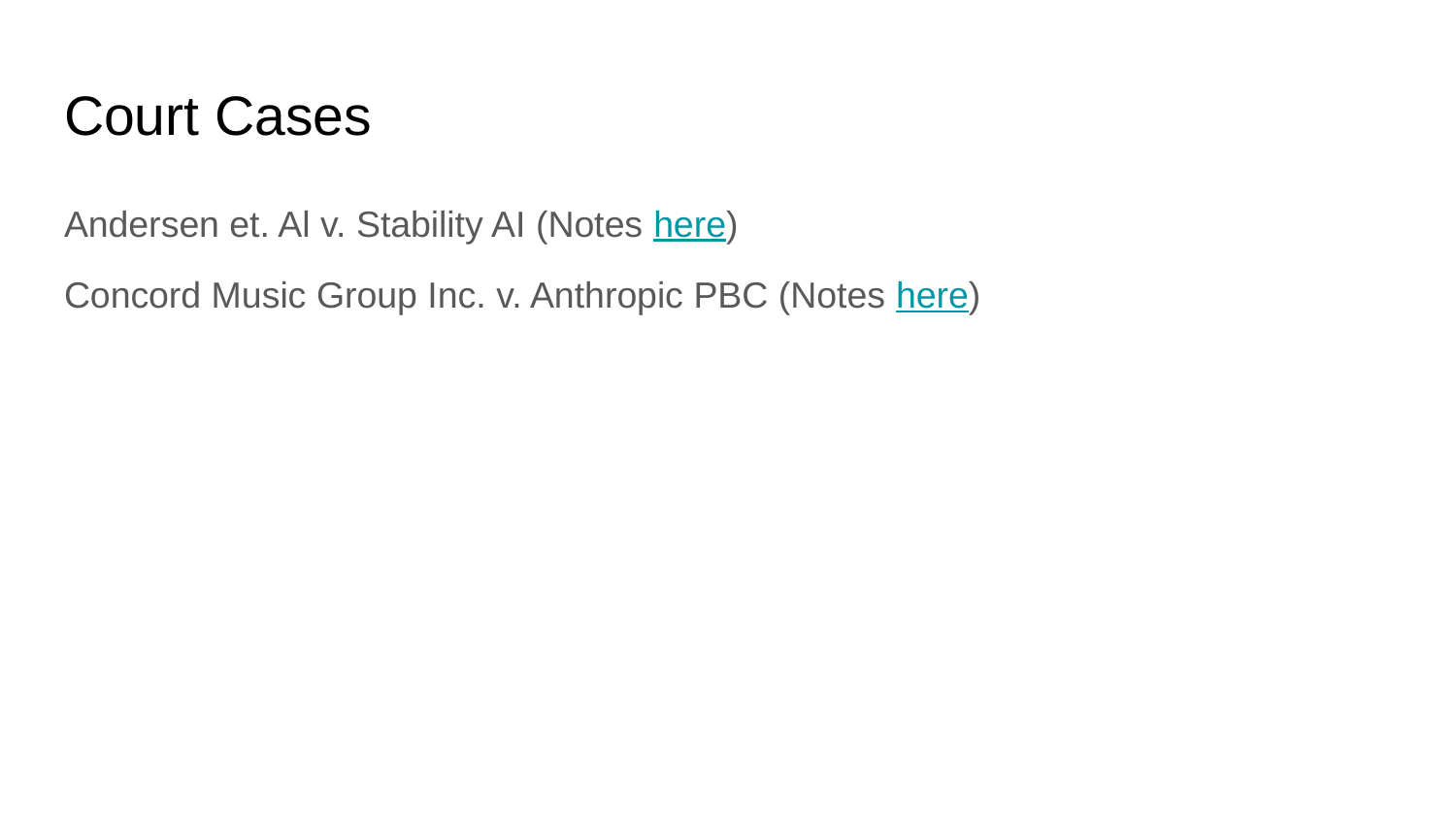

# Court Cases
Andersen et. Al v. Stability AI (Notes here)
Concord Music Group Inc. v. Anthropic PBC (Notes here)